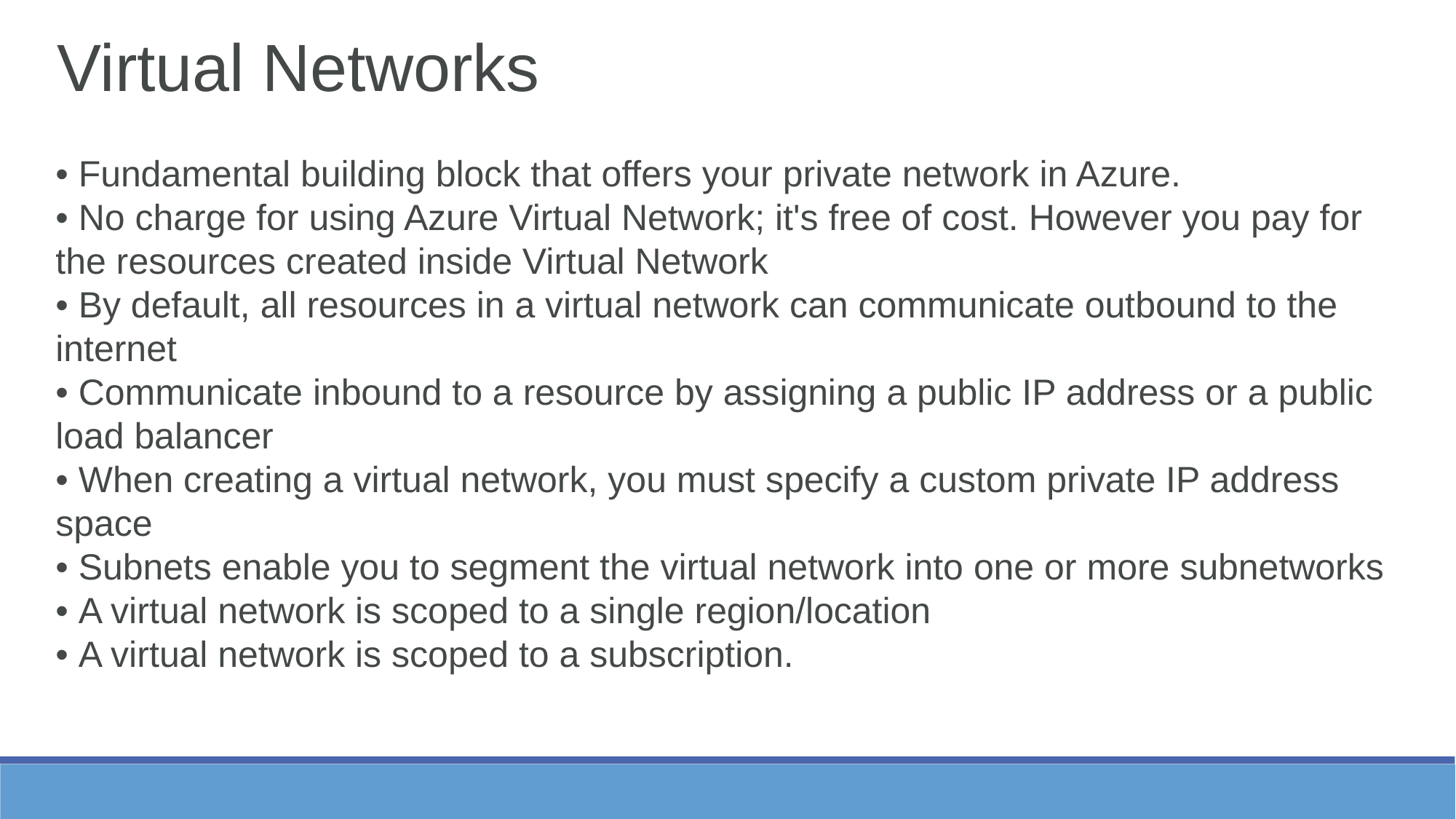

Virtual Networks

• Fundamental building block that offers your private network in Azure.
• No charge for using Azure Virtual Network; it's free of cost. However you pay for
the resources created inside Virtual Network
• By default, all resources in a virtual network can communicate outbound to the
internet
• Communicate inbound to a resource by assigning a public IP address or a public
load balancer
• When creating a virtual network, you must specify a custom private IP address
space
• Subnets enable you to segment the virtual network into one or more subnetworks
• A virtual network is scoped to a single region/location
• A virtual network is scoped to a subscription.